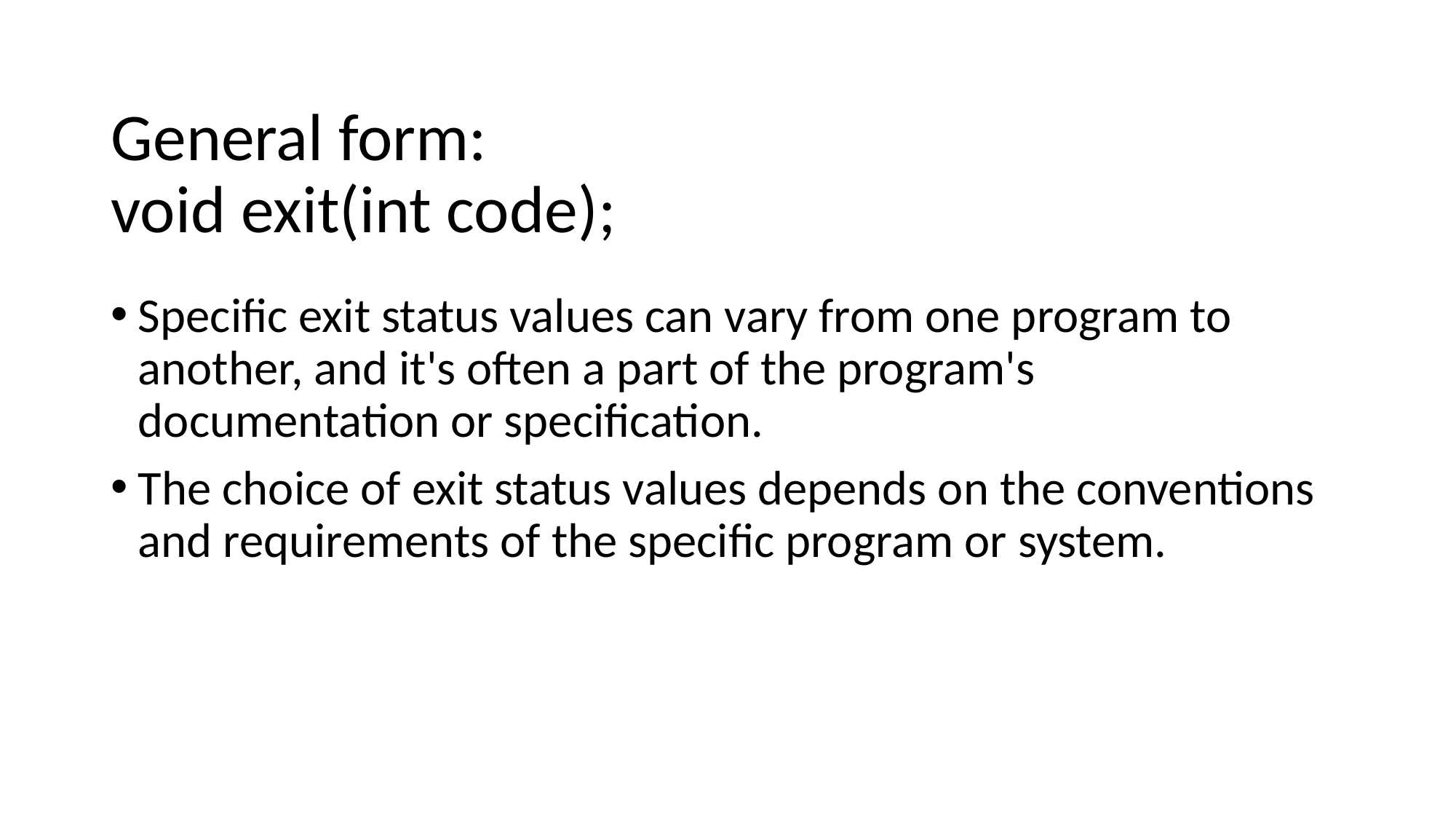

# General form: void exit(int code);
Specific exit status values can vary from one program to another, and it's often a part of the program's documentation or specification.
The choice of exit status values depends on the conventions and requirements of the specific program or system.